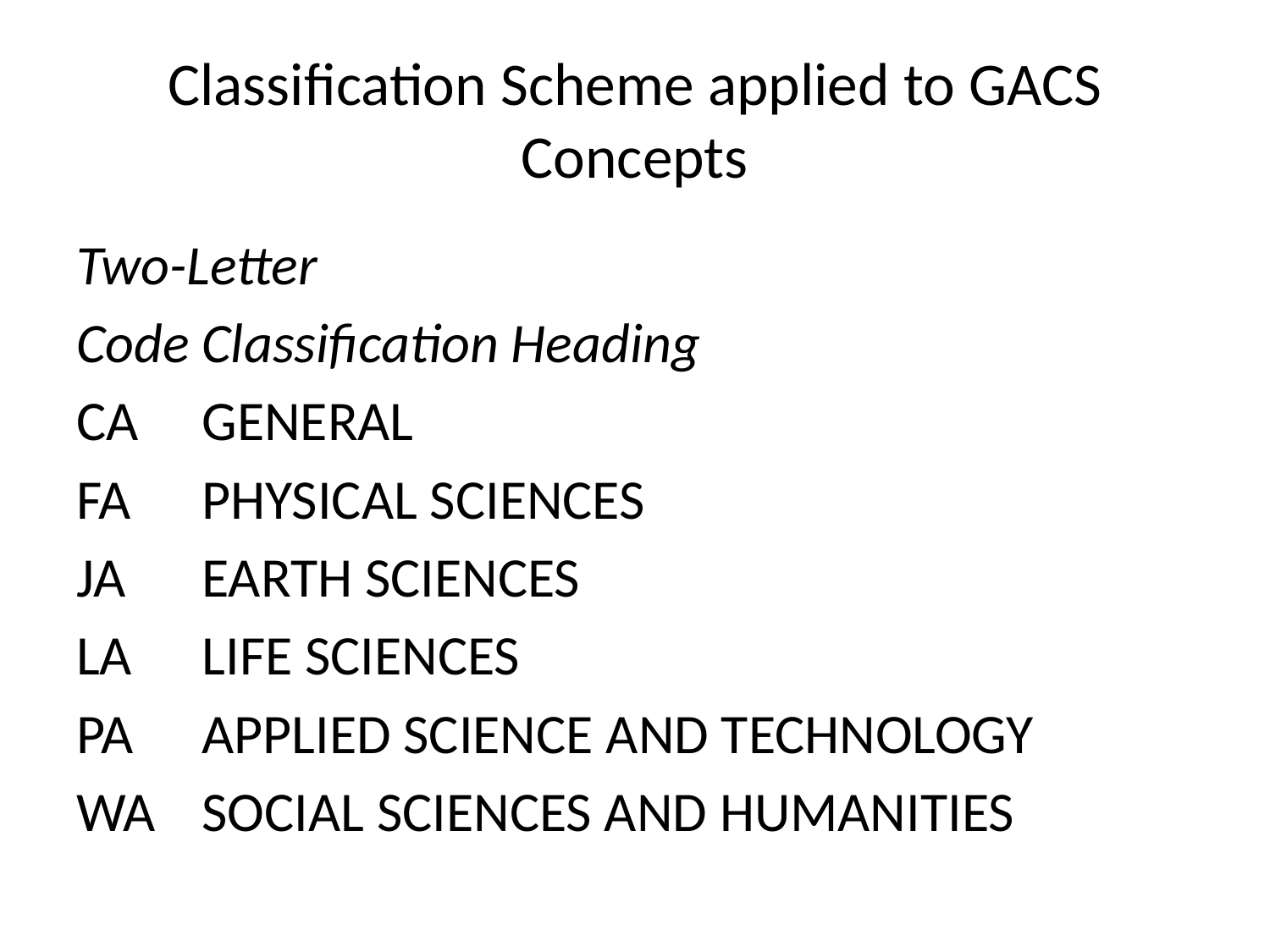

# Classification Scheme applied to GACS Concepts
Two-Letter
Code		Classification Heading
CA 		GENERAL
FA 		PHYSICAL SCIENCES
JA 		EARTH SCIENCES
LA 		LIFE SCIENCES
PA 		APPLIED SCIENCE AND TECHNOLOGY
WA 		SOCIAL SCIENCES AND HUMANITIES